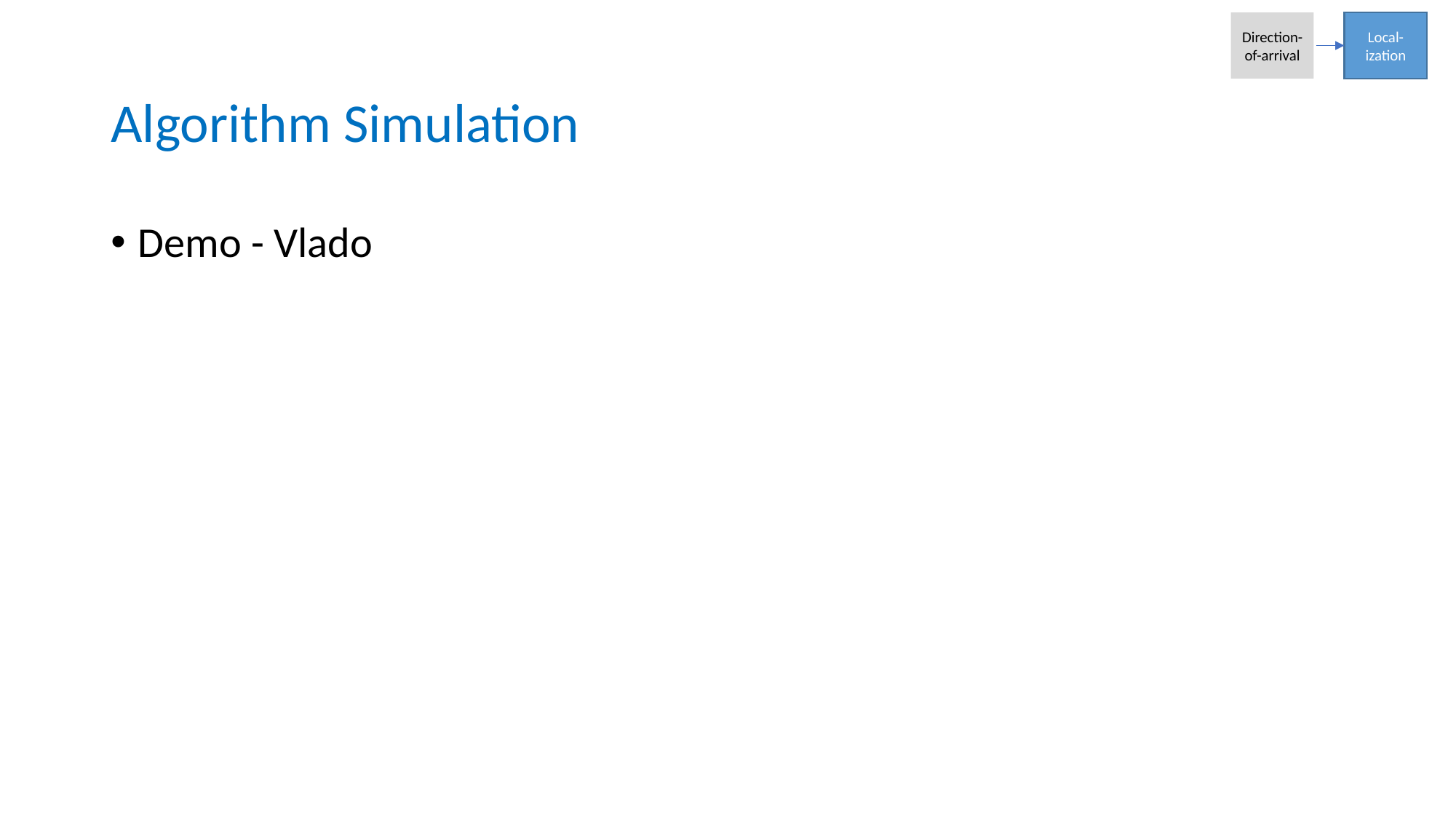

Direction-of-arrival
Local-ization
# Algorithm Simulation
Demo - Vlado